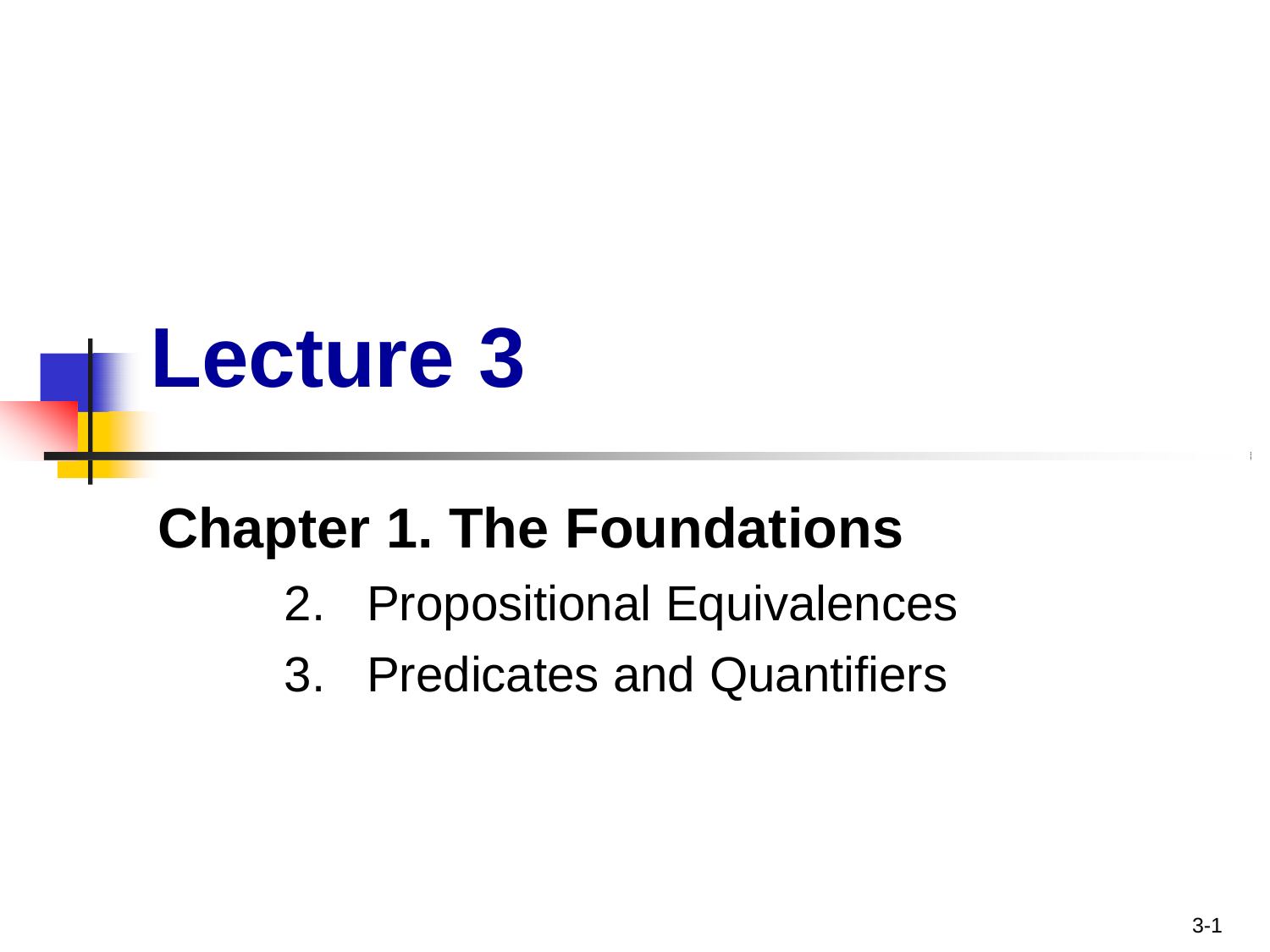

# Lecture 3

Chapter 1. The Foundations
Propositional Equivalences
Predicates and Quantifiers
3-1